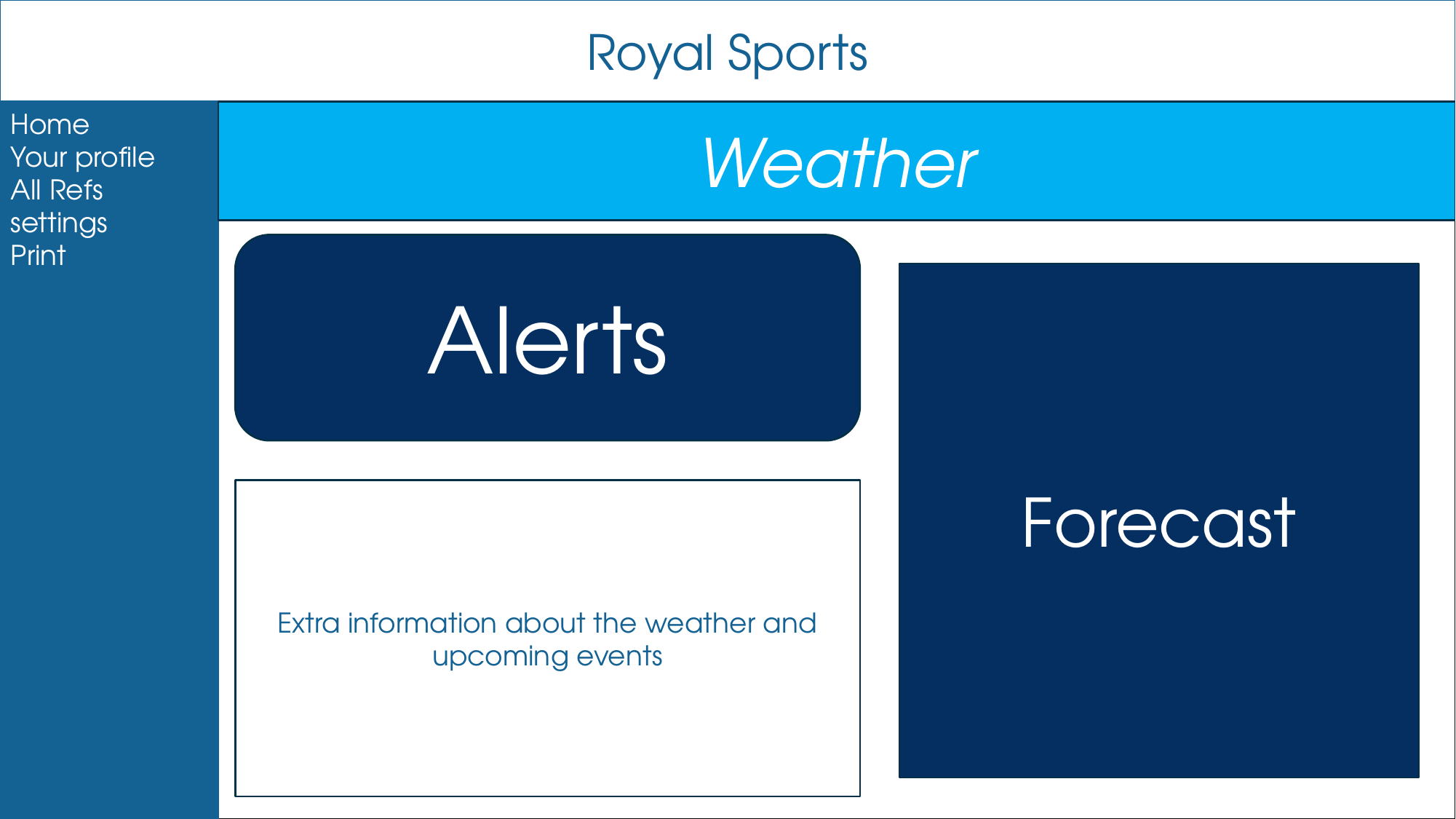

Royal Sports

Home
Your profile
All Refs
settings
Print

Weather

Alerts
Forecast
Extra information about the weather and upcoming events